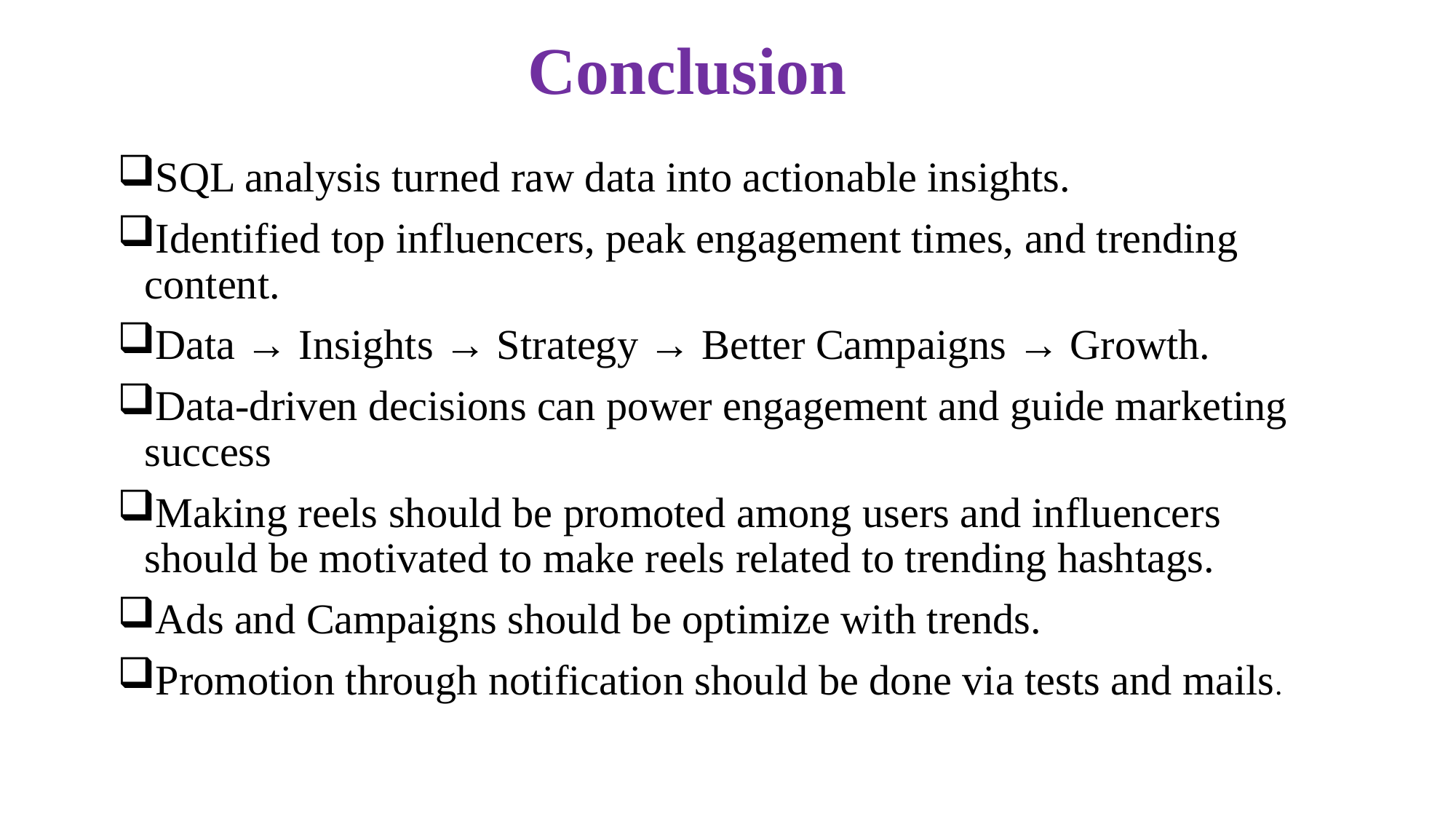

# Conclusion
SQL analysis turned raw data into actionable insights.
Identified top influencers, peak engagement times, and trending content.
Data → Insights → Strategy → Better Campaigns → Growth.
Data-driven decisions can power engagement and guide marketing success
Making reels should be promoted among users and influencers should be motivated to make reels related to trending hashtags.
Ads and Campaigns should be optimize with trends.
Promotion through notification should be done via tests and mails.